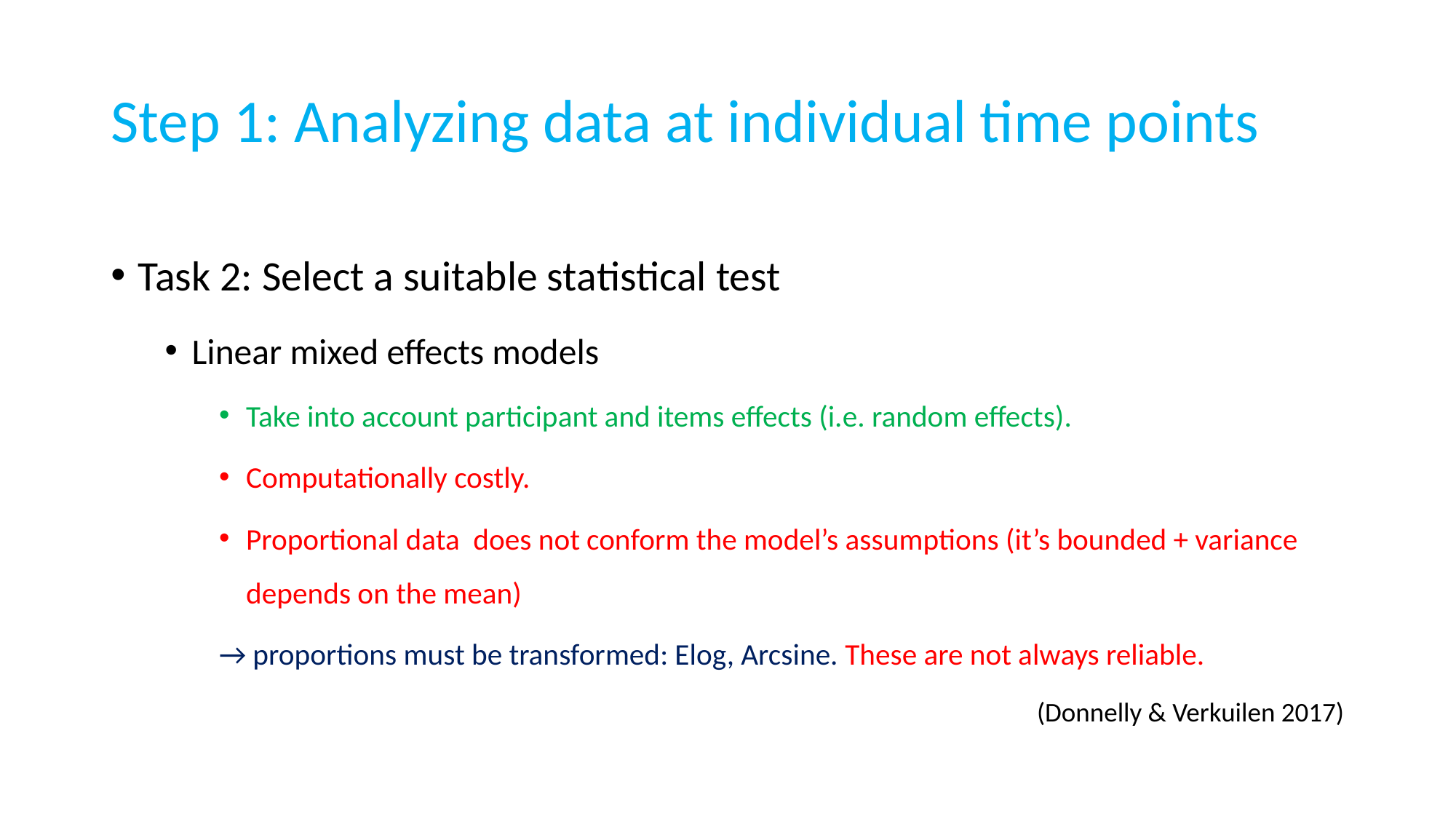

# Step 1: Analyzing data at individual time points
Task 2: Select a suitable statistical test
Linear mixed effects models
Take into account participant and items effects (i.e. random effects).
Computationally costly.
Proportional data  does not conform the model’s assumptions (it’s bounded + variance depends on the mean)
	→ proportions must be transformed: Elog, Arcsine. These are not always reliable.
(Donnelly & Verkuilen 2017)